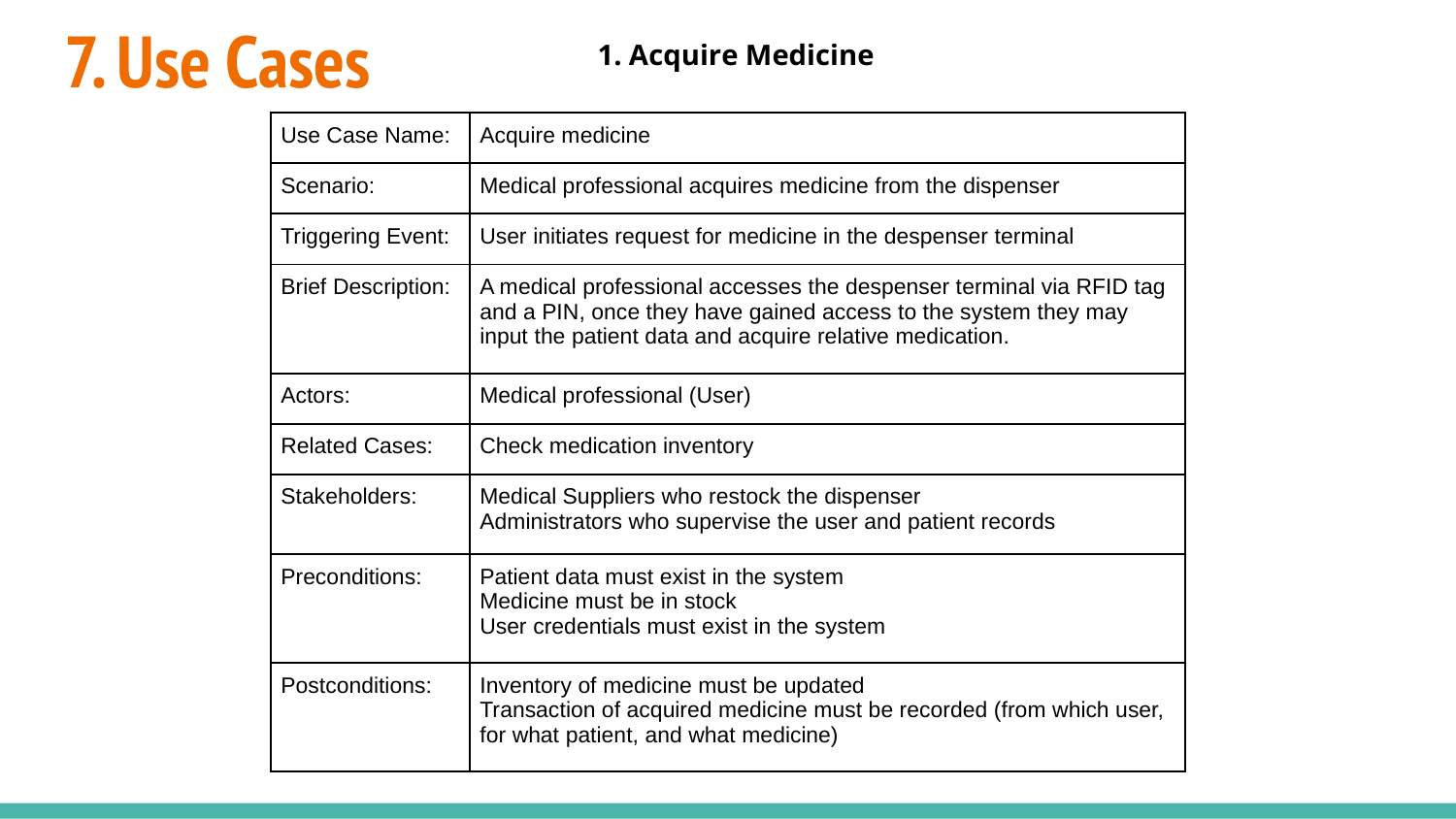

# 7. Use Cases
1. Acquire Medicine
| Use Case Name: | Acquire medicine |
| --- | --- |
| Scenario: | Medical professional acquires medicine from the dispenser |
| Triggering Event: | User initiates request for medicine in the despenser terminal |
| Brief Description: | A medical professional accesses the despenser terminal via RFID tag and a PIN, once they have gained access to the system they may input the patient data and acquire relative medication. |
| Actors: | Medical professional (User) |
| Related Cases: | Check medication inventory |
| Stakeholders: | Medical Suppliers who restock the dispenser Administrators who supervise the user and patient records |
| Preconditions: | Patient data must exist in the system Medicine must be in stock User credentials must exist in the system |
| Postconditions: | Inventory of medicine must be updated Transaction of acquired medicine must be recorded (from which user, for what patient, and what medicine) |